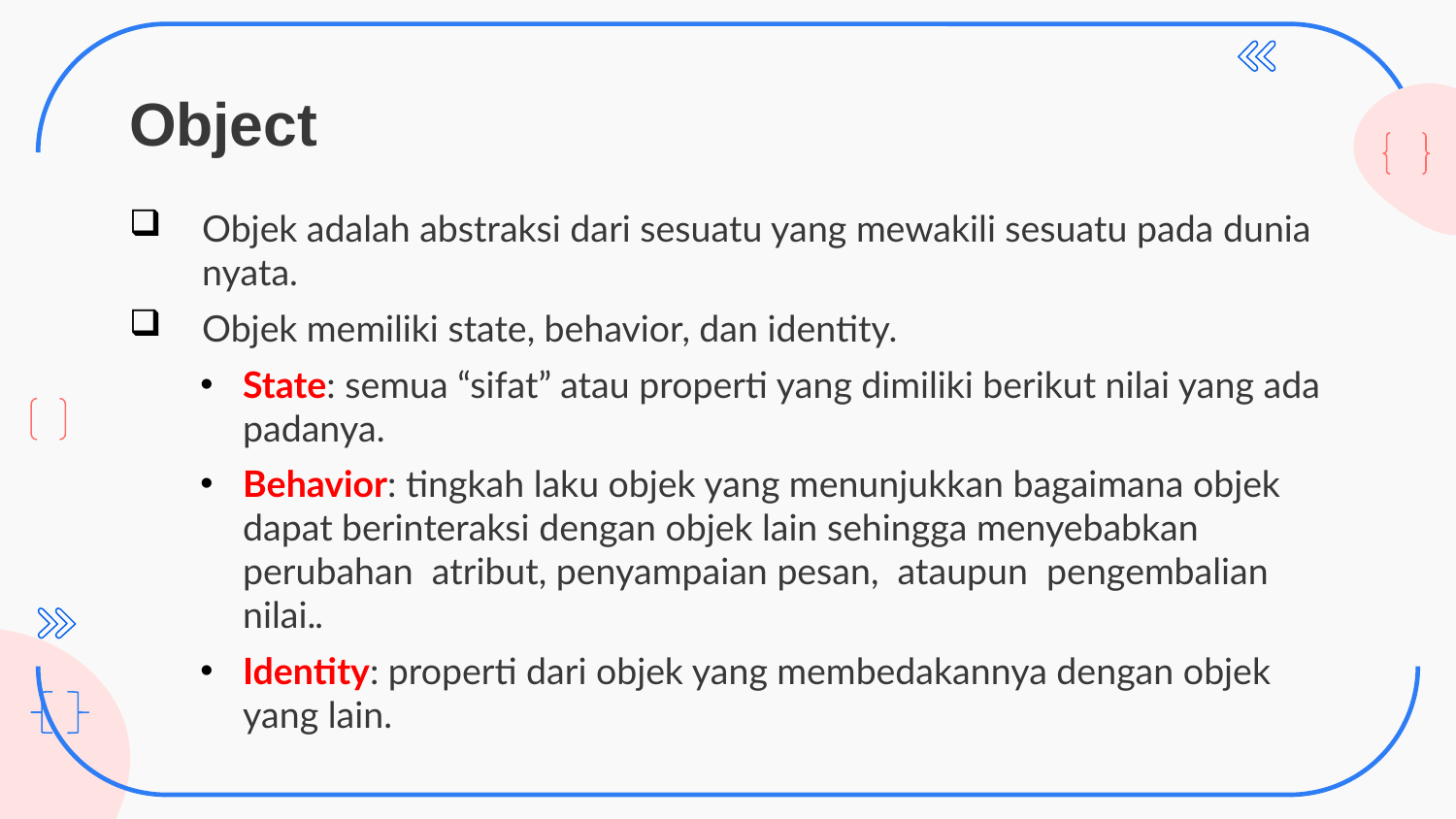

# Object
Objek adalah abstraksi dari sesuatu yang mewakili sesuatu pada dunia nyata.
Objek memiliki state, behavior, dan identity.
State: semua “sifat” atau properti yang dimiliki berikut nilai yang ada padanya.
Behavior: tingkah laku objek yang menunjukkan bagaimana objek dapat berinteraksi dengan objek lain sehingga menyebabkan perubahan  atribut, penyampaian pesan,  ataupun  pengembalian  nilai..
Identity: properti dari objek yang membedakannya dengan objek yang lain.